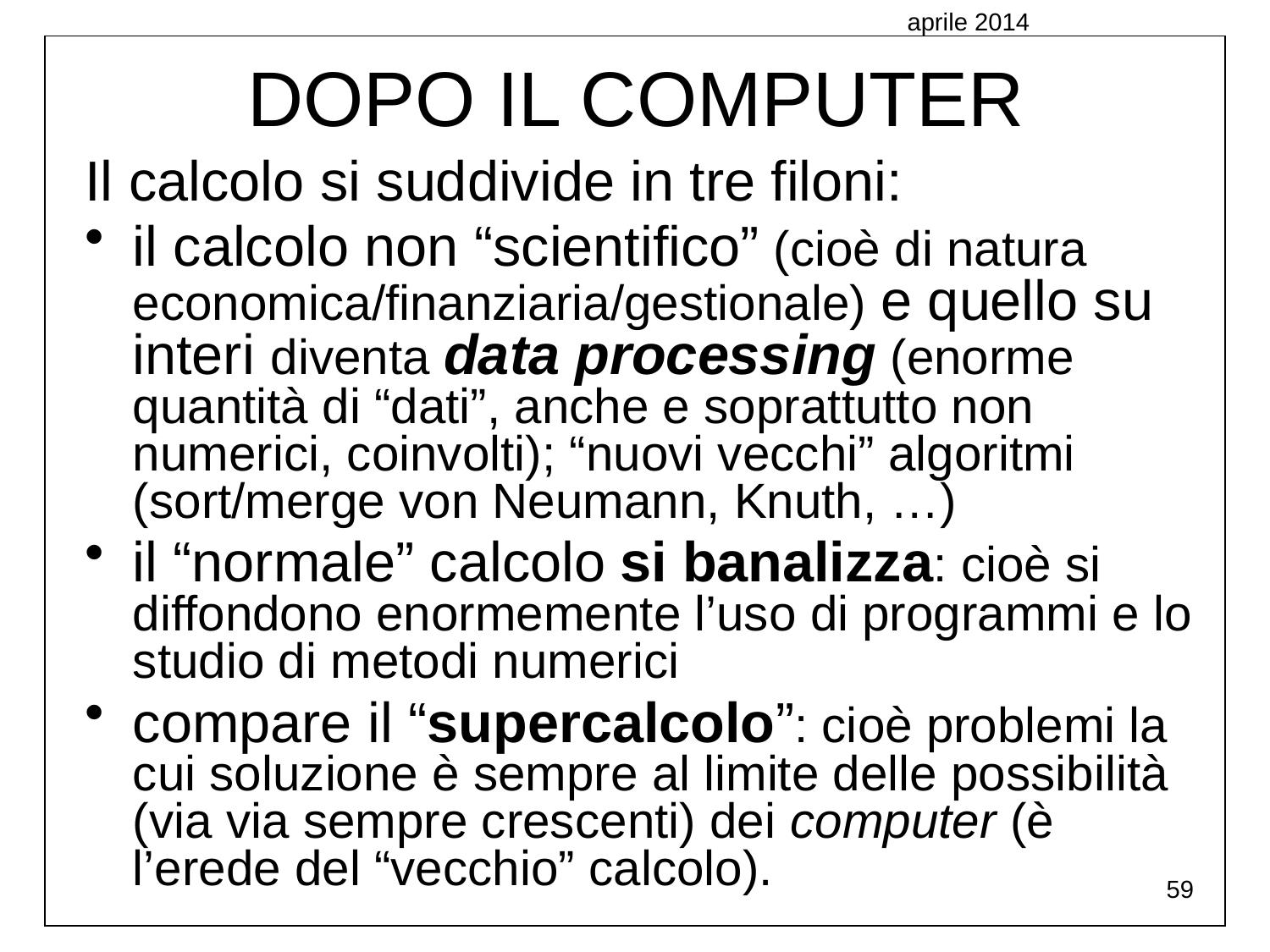

aprile 2014

DOPO IL COMPUTER
Il calcolo si suddivide in tre filoni:
il calcolo non “scientifico” (cioè di natura economica/finanziaria/gestionale) e quello su interi diventa data processing (enorme quantità di “dati”, anche e soprattutto non numerici, coinvolti); “nuovi vecchi” algoritmi (sort/merge von Neumann, Knuth, …)
il “normale” calcolo si banalizza: cioè si diffondono enormemente l’uso di programmi e lo studio di metodi numerici
compare il “supercalcolo”: cioè problemi la cui soluzione è sempre al limite delle possibilità (via via sempre crescenti) dei computer (è l’erede del “vecchio” calcolo).
59